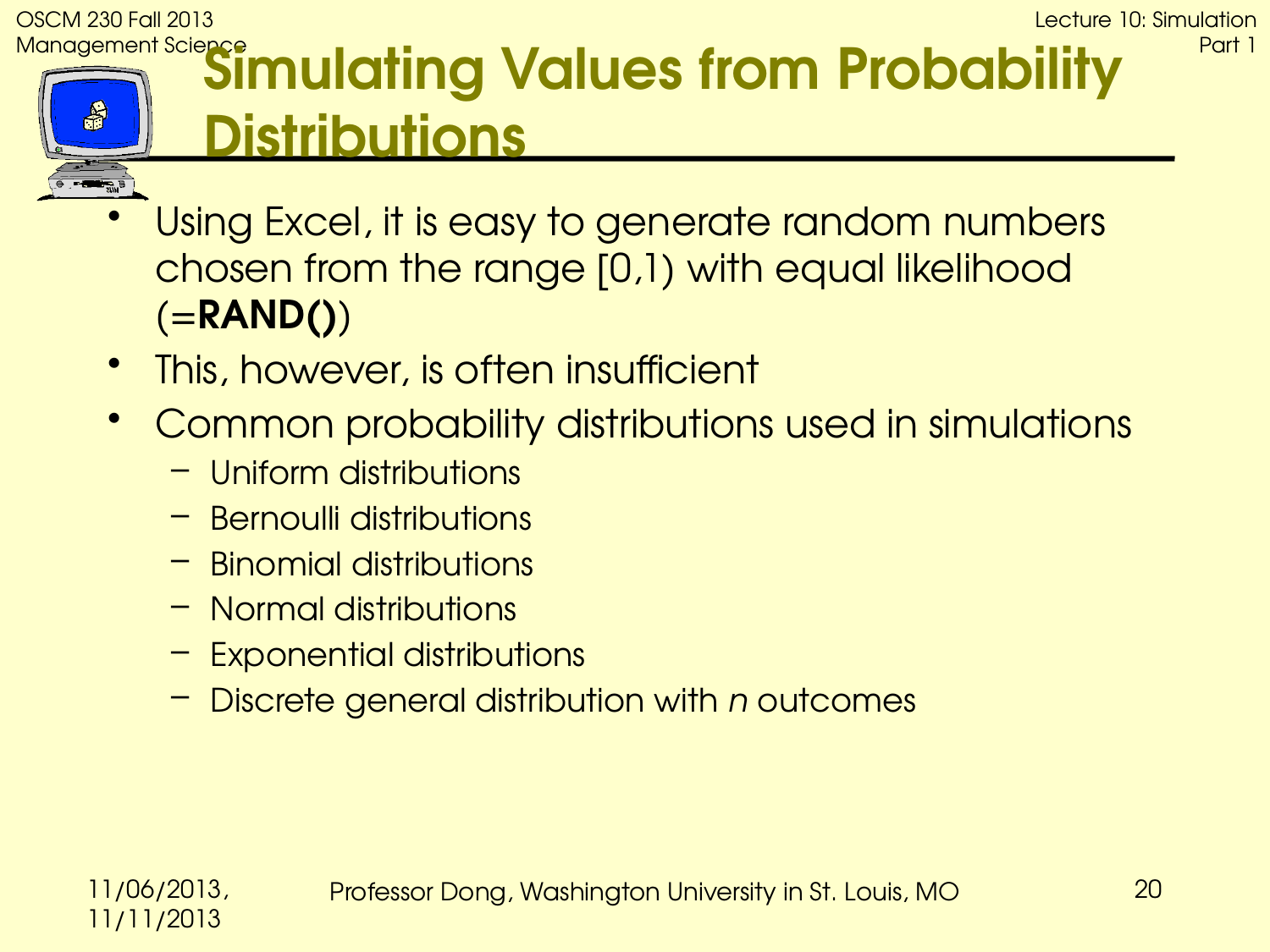

# Simulating Values from Probability Distributions
Using Excel, it is easy to generate random numbers chosen from the range [0,1) with equal likelihood (=RAND())
This, however, is often insufficient
Common probability distributions used in simulations
Uniform distributions
Bernoulli distributions
Binomial distributions
Normal distributions
Exponential distributions
Discrete general distribution with n outcomes

11/06/2013, 11/11/2013
20